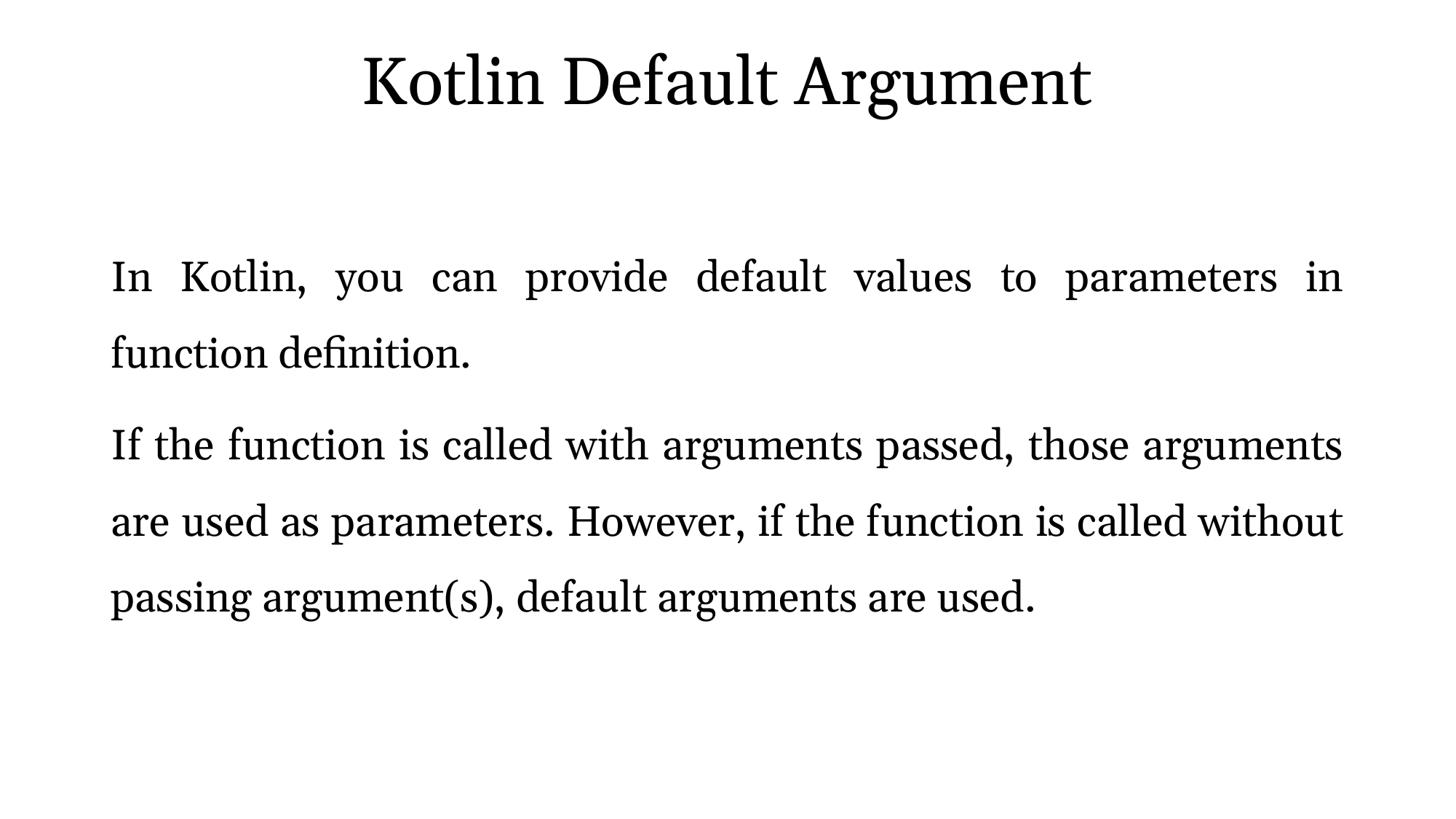

# Kotlin Default Argument
In Kotlin, you can provide default values to parameters in function definition.
If the function is called with arguments passed, those arguments are used as parameters. However, if the function is called without passing argument(s), default arguments are used.